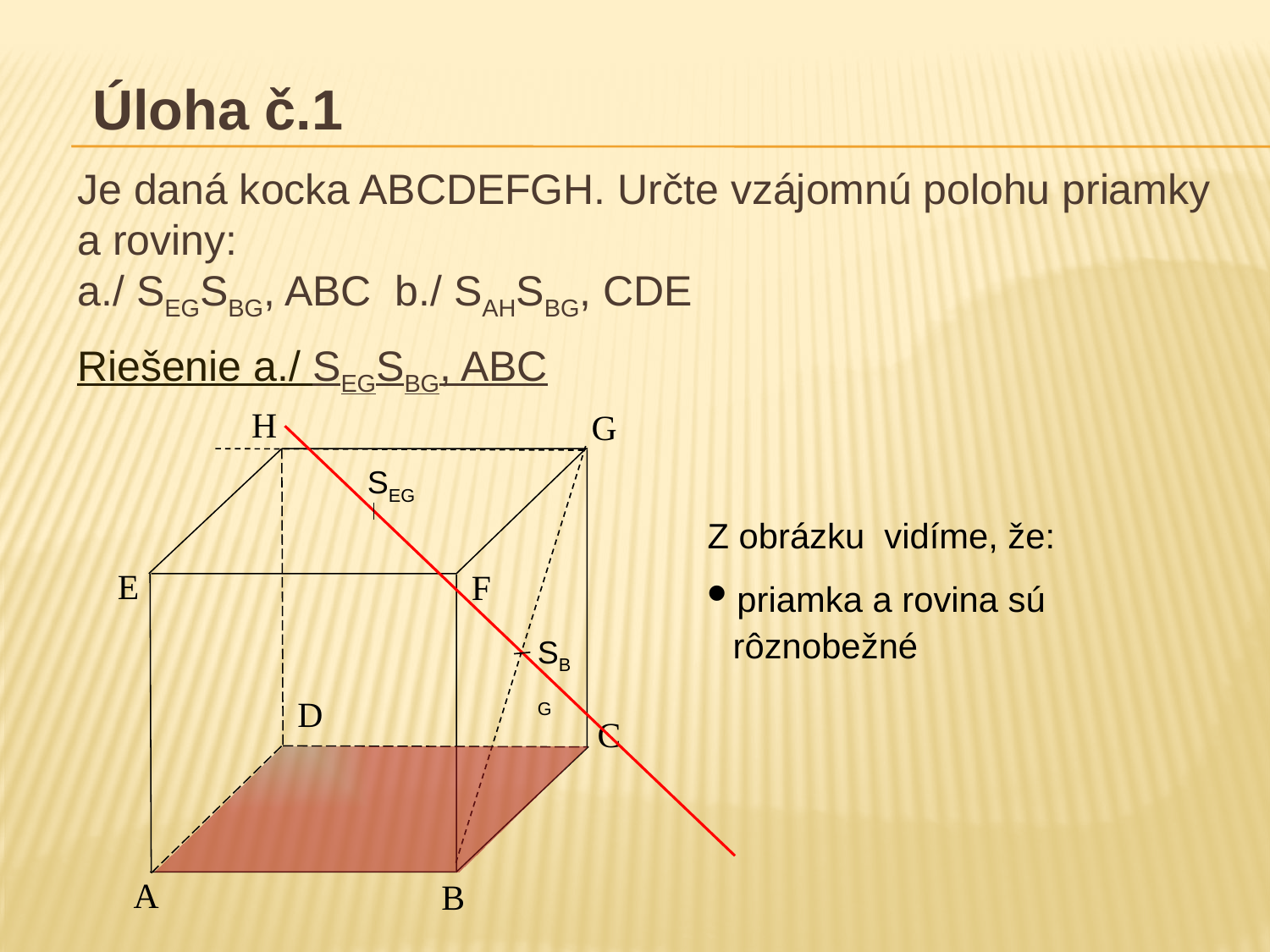

# Úloha č.1
Je daná kocka ABCDEFGH. Určte vzájomnú polohu priamky a roviny:
a./ SEGSBG, ABC 	b./ SAHSBG, CDE

Riešenie a./ SEGSBG, ABC

H
G

E
F
C
A
B
D
SEG
Z obrázku  vidíme, že:
• priamka a rovina sú rôznobežné

SBG